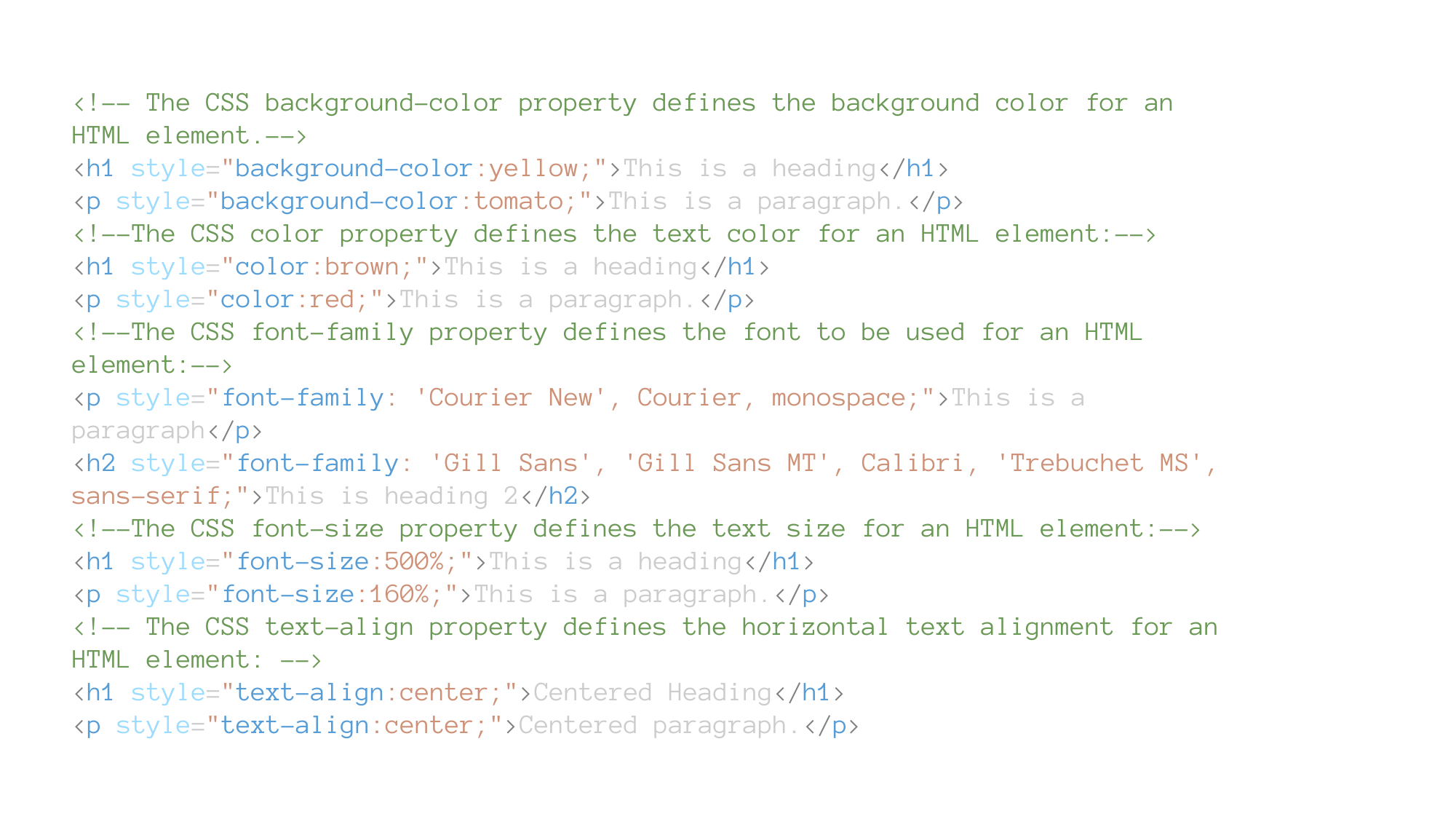

<!-- The CSS background-color property defines the background color for an HTML element.-->
<h1 style="background-color:yellow;">This is a heading</h1>
<p style="background-color:tomato;">This is a paragraph.</p>
<!--The CSS color property defines the text color for an HTML element:-->
<h1 style="color:brown;">This is a heading</h1>
<p style="color:red;">This is a paragraph.</p>
<!--The CSS font-family property defines the font to be used for an HTML element:-->
<p style="font-family: 'Courier New', Courier, monospace;">This is a paragraph</p>
<h2 style="font-family: 'Gill Sans', 'Gill Sans MT', Calibri, 'Trebuchet MS', sans-serif;">This is heading 2</h2>
<!--The CSS font-size property defines the text size for an HTML element:-->
<h1 style="font-size:500%;">This is a heading</h1>
<p style="font-size:160%;">This is a paragraph.</p>
<!-- The CSS text-align property defines the horizontal text alignment for an HTML element: -->
<h1 style="text-align:center;">Centered Heading</h1>
<p style="text-align:center;">Centered paragraph.</p>